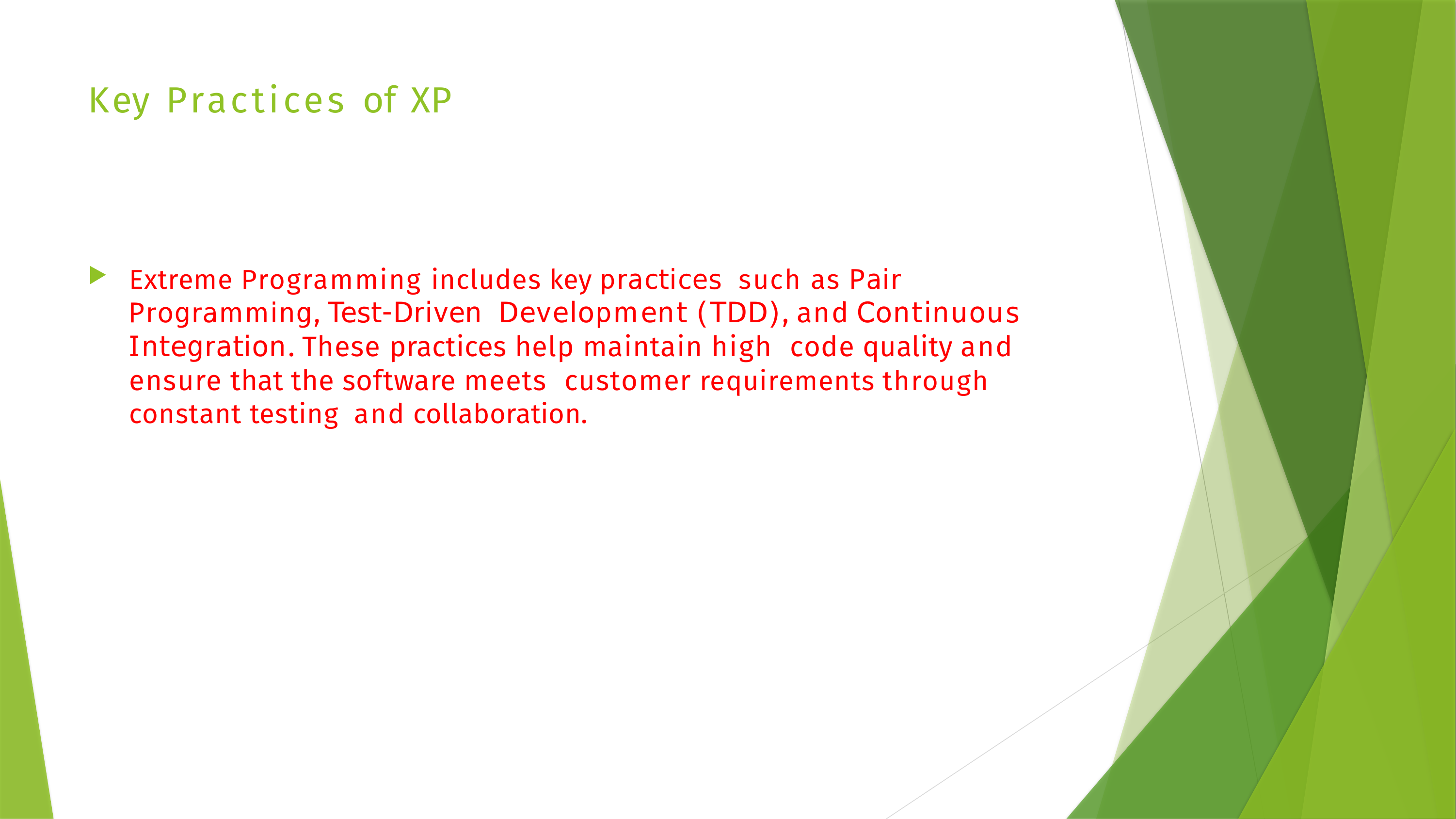

# Key Practices  of  XP
Extreme Programming includes key practices  such as Pair Programming, Test-Driven  Development (TDD), and Continuous  Integration. These practices help maintain high  code quality and ensure that the software meets  customer requirements through constant testing  and collaboration.